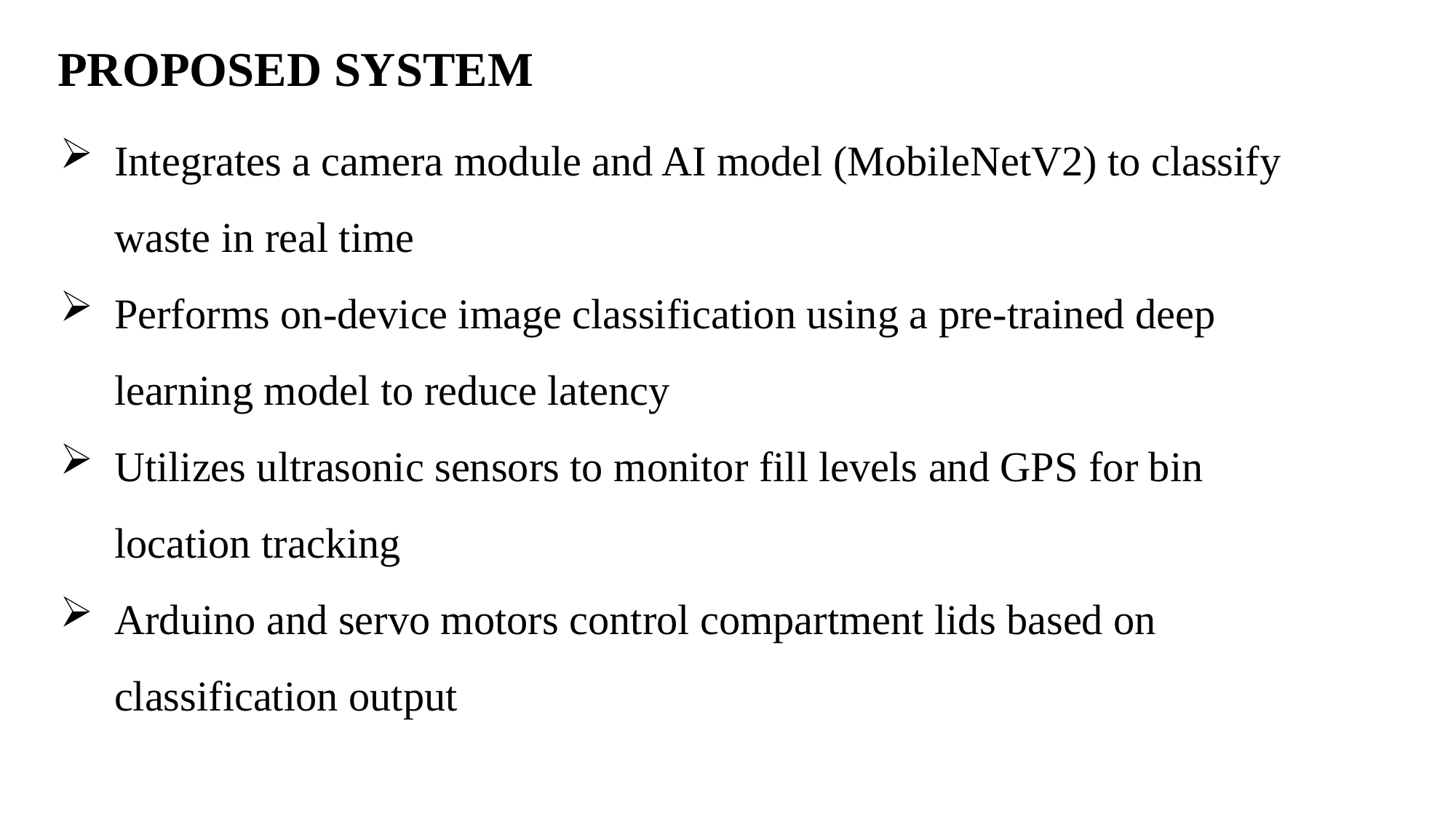

PROPOSED SYSTEM
Integrates a camera module and AI model (MobileNetV2) to classify waste in real time
Performs on-device image classification using a pre-trained deep learning model to reduce latency
Utilizes ultrasonic sensors to monitor fill levels and GPS for bin location tracking
Arduino and servo motors control compartment lids based on classification output